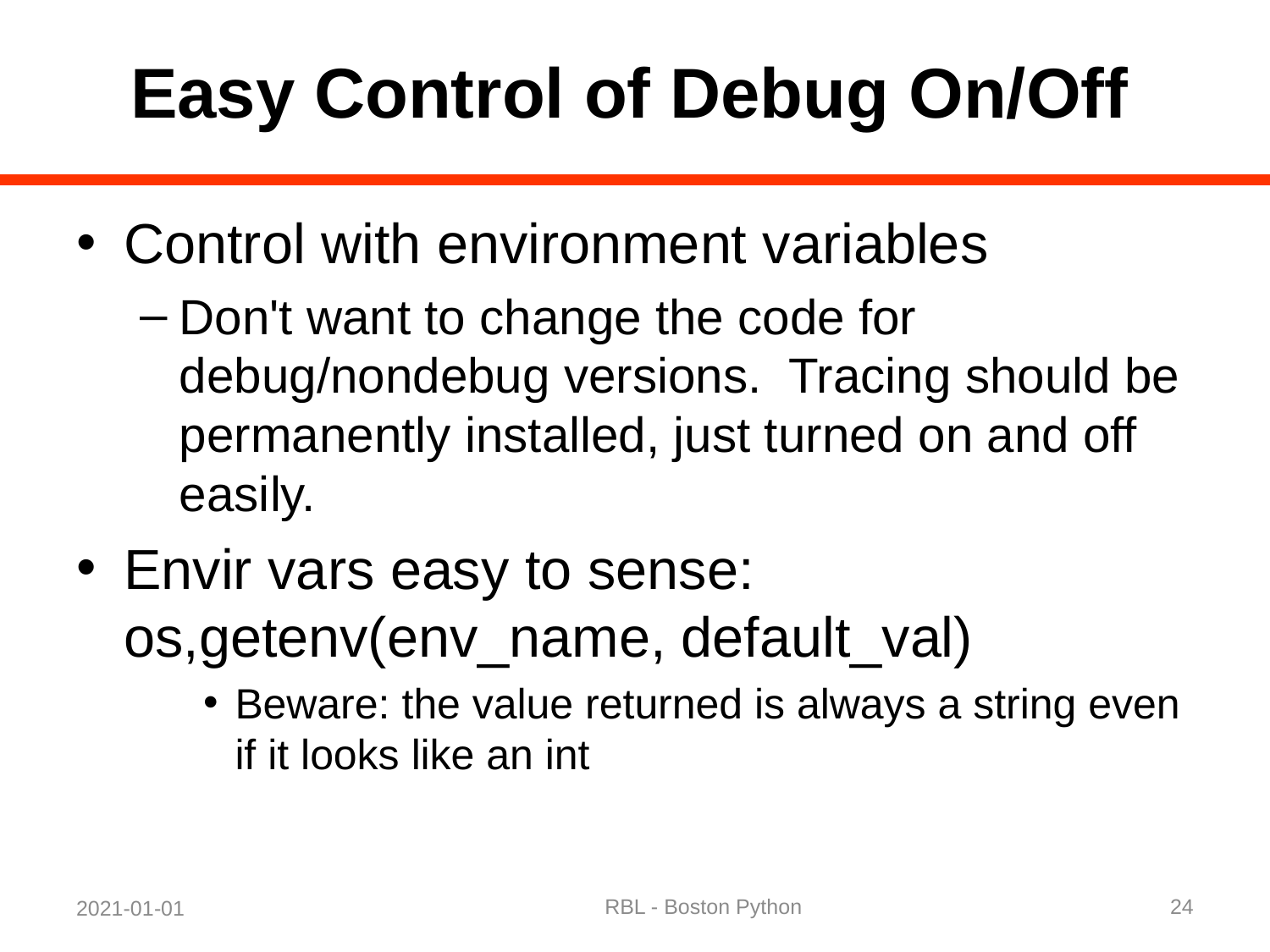

# Easy Control of Debug On/Off
Control with environment variables
Don't want to change the code for debug/nondebug versions.  Tracing should be permanently installed, just turned on and off easily.
Envir vars easy to sense: os,getenv(env_name, default_val)
Beware: the value returned is always a string even if it looks like an int
RBL - Boston Python
24
2021-01-01